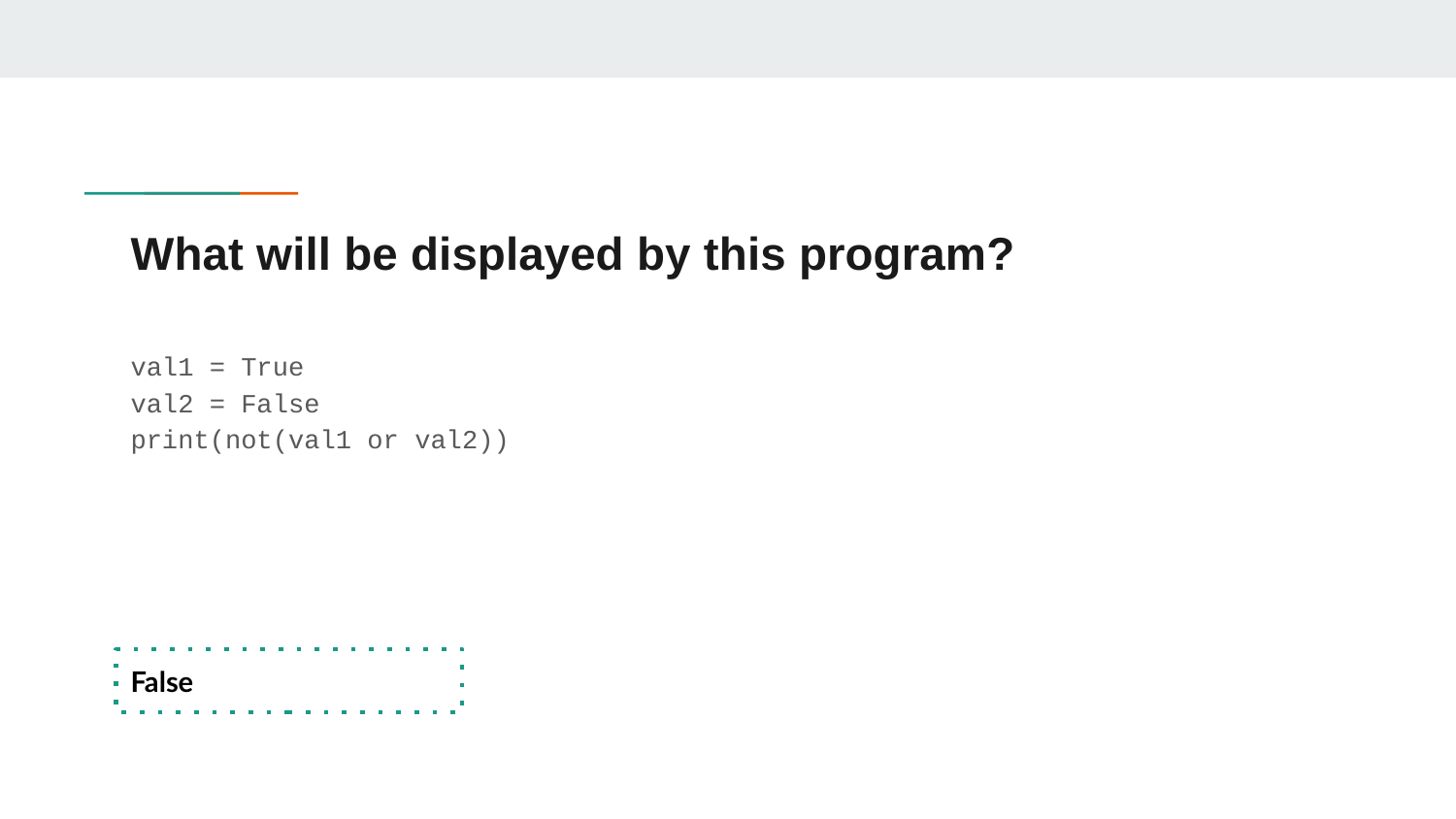

# What will be displayed by this program?
val1 = True
val2 = False
print(not(val1 or val2))
False